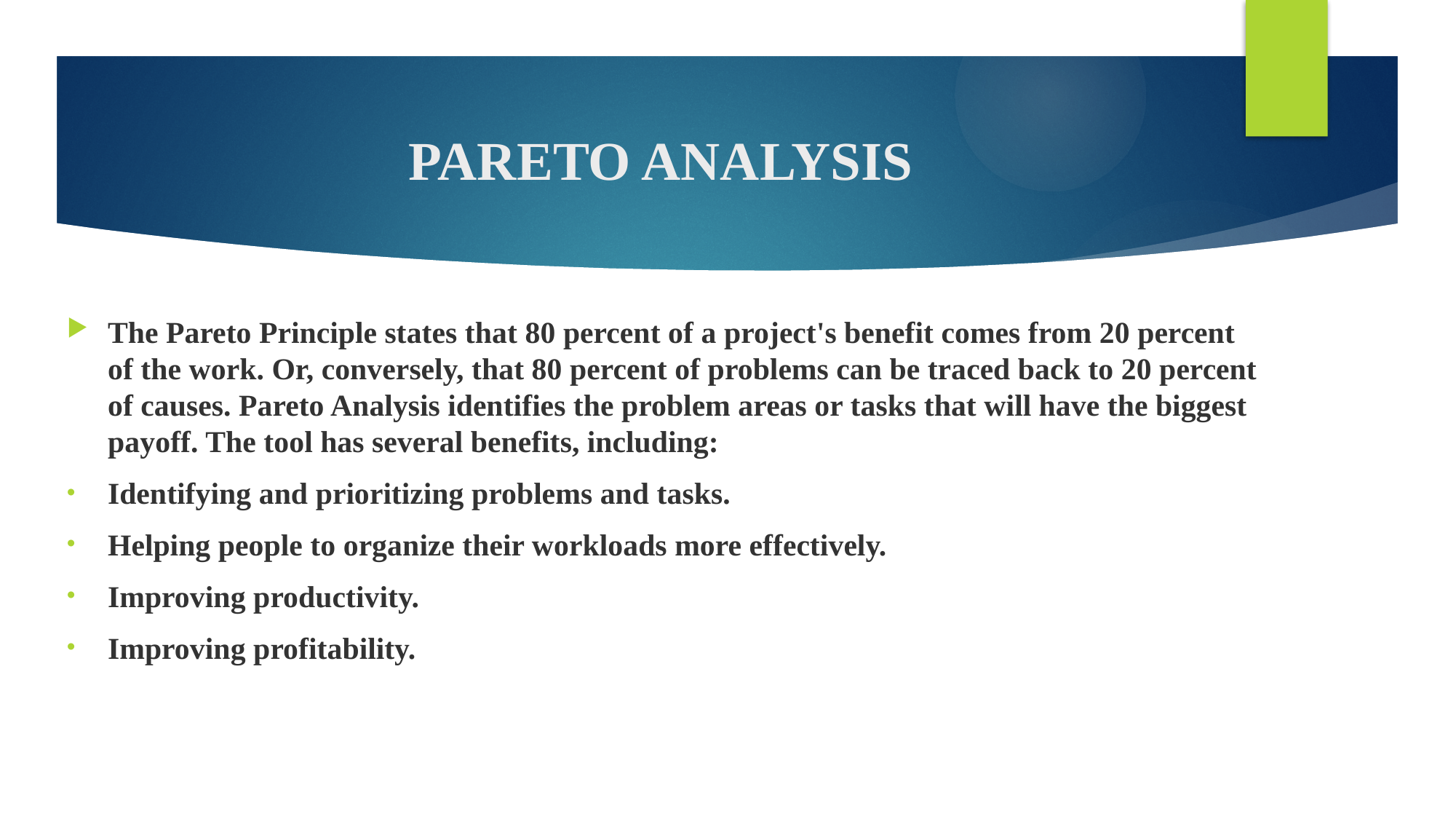

# PARETO ANALYSIS
The Pareto Principle states that 80 percent of a project's benefit comes from 20 percent of the work. Or, conversely, that 80 percent of problems can be traced back to 20 percent of causes. Pareto Analysis identifies the problem areas or tasks that will have the biggest payoff. The tool has several benefits, including:
Identifying and prioritizing problems and tasks.
Helping people to organize their workloads more effectively.
Improving productivity.
Improving profitability.